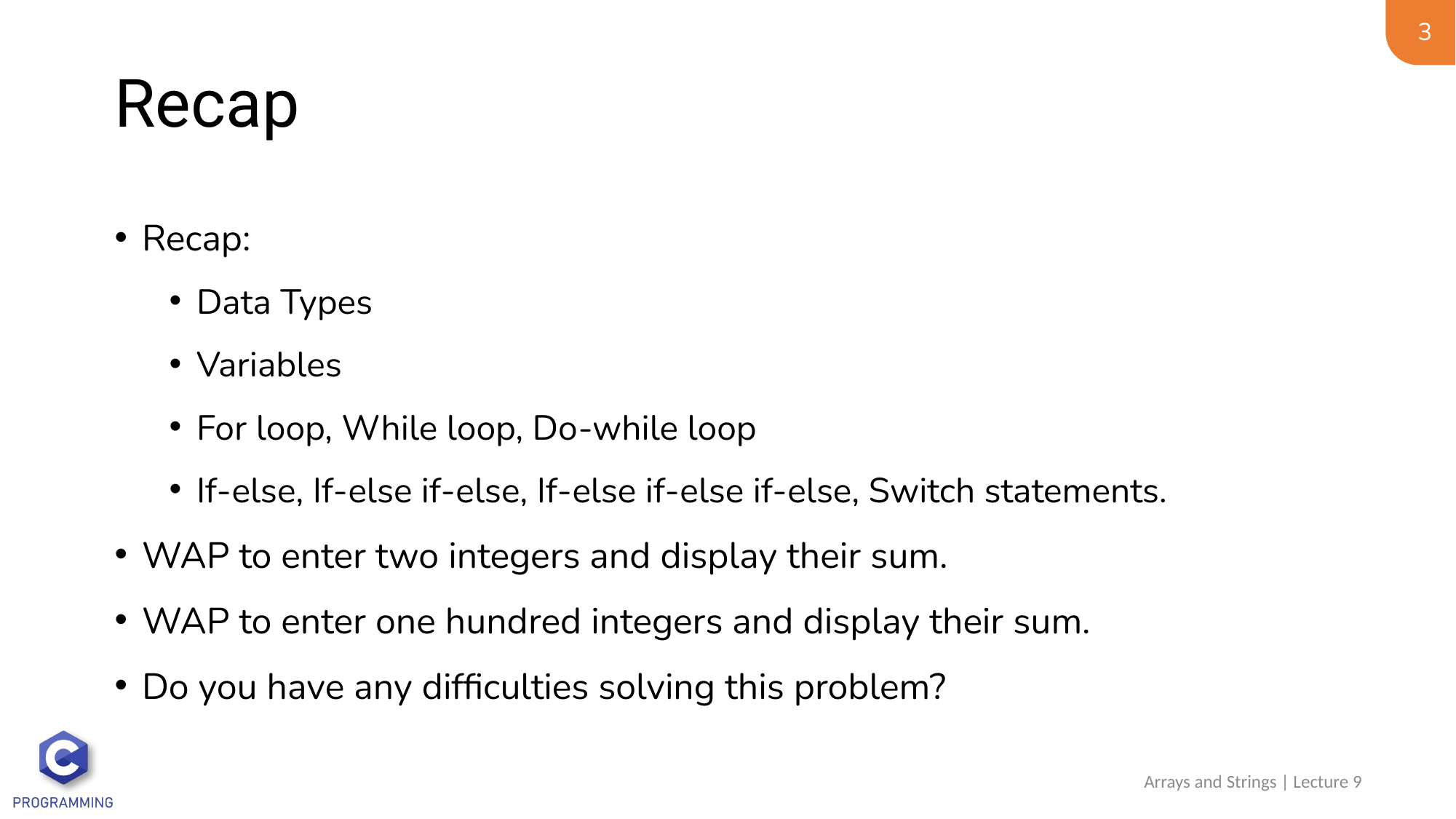

3
# Recap
Recap:
Data Types
Variables
For loop, While loop, Do-while loop
If-else, If-else if-else, If-else if-else if-else, Switch statements.
WAP to enter two integers and display their sum.
WAP to enter one hundred integers and display their sum.
Do you have any difficulties solving this problem?
Arrays and Strings | Lecture 9